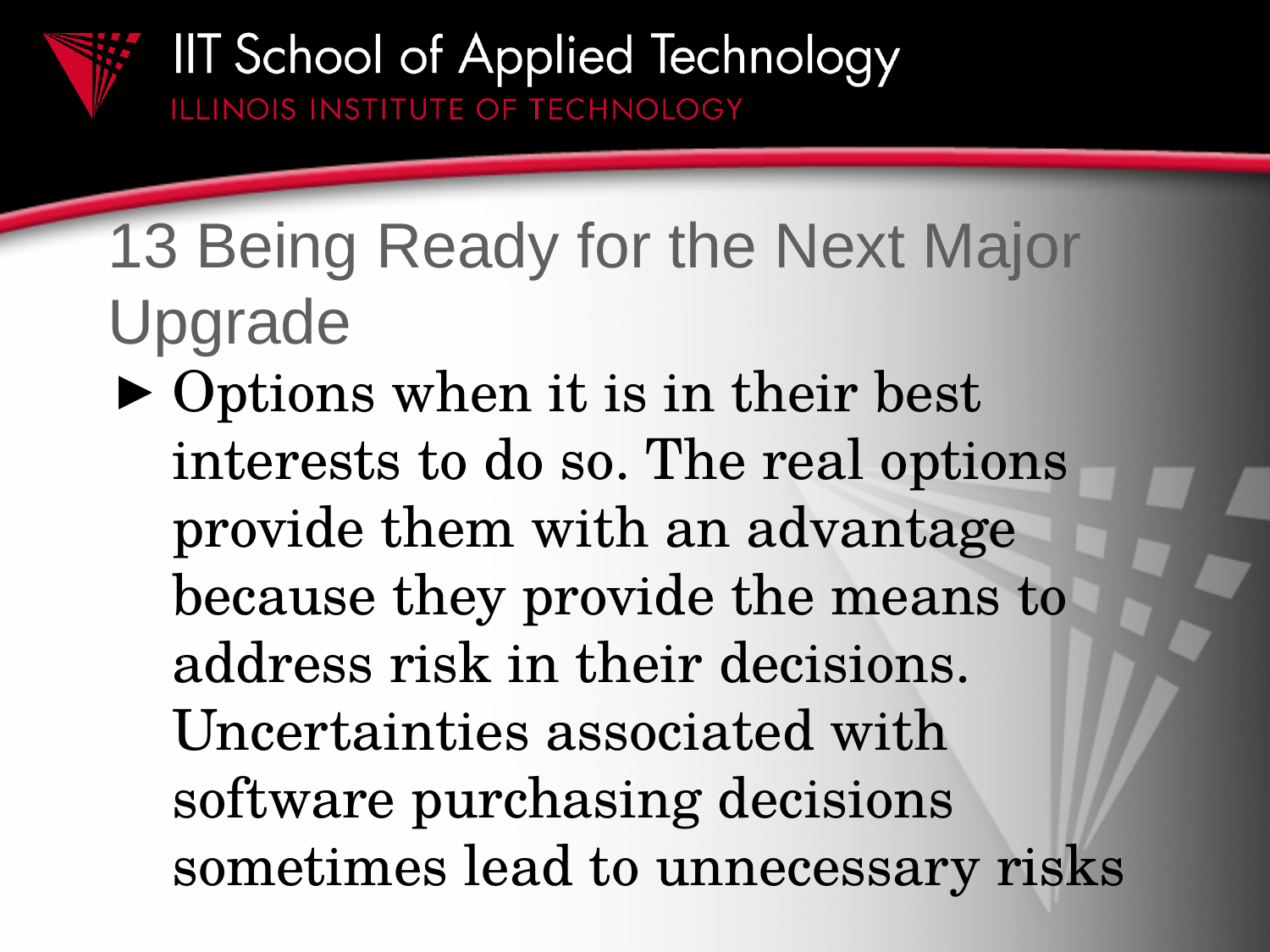

# 13 Being Ready for the Next Major Upgrade
Options when it is in their best interests to do so. The real options provide them with an advantage because they provide the means to address risk in their decisions. Uncertainties associated with software purchasing decisions sometimes lead to unnecessary risks